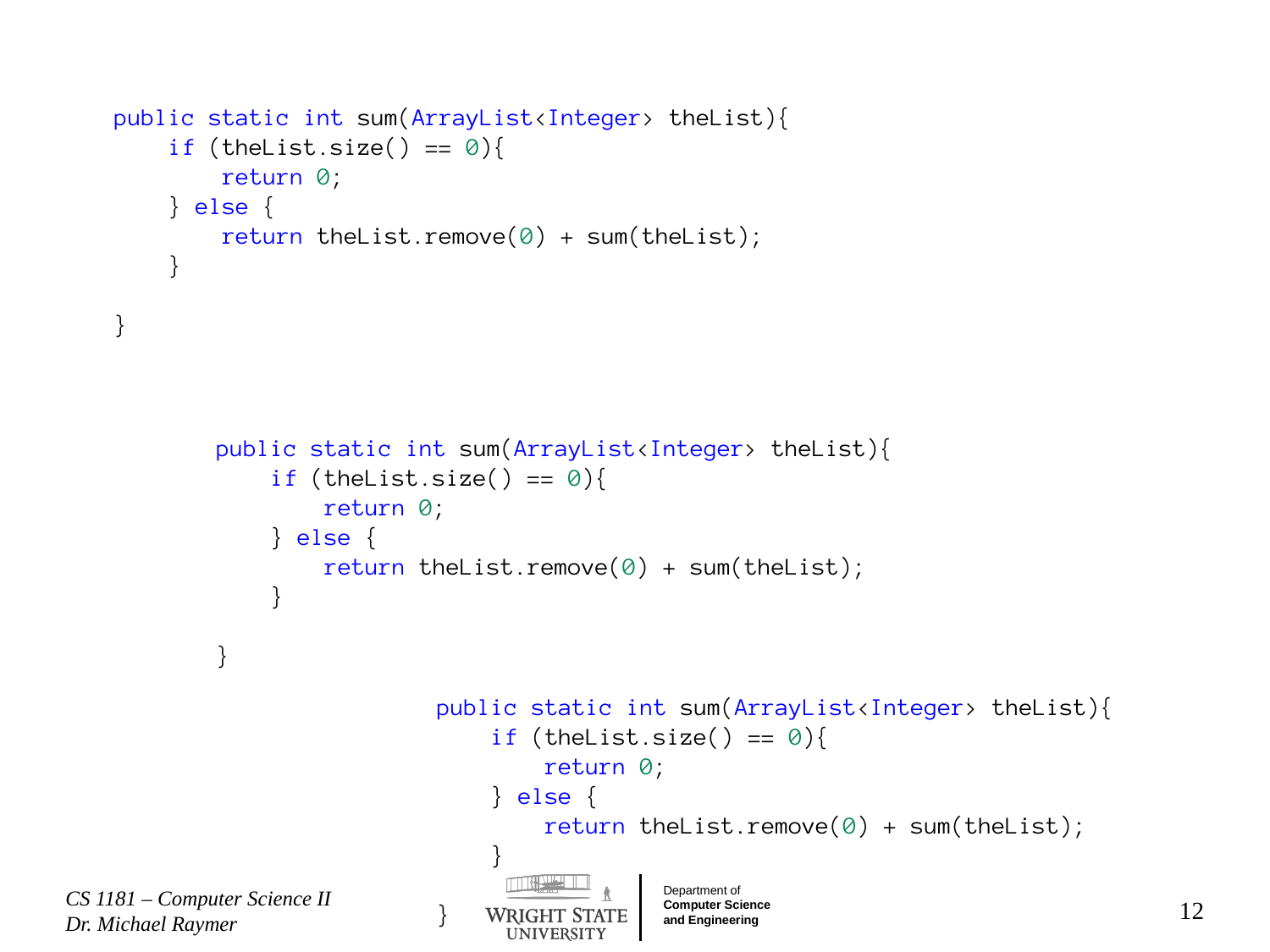

public static int sum(ArrayList<Integer> theList){
        if (theList.size() == 0){
            return 0;
        } else {
            return theList.remove(0) + sum(theList);
        }
    }
    public static int sum(ArrayList<Integer> theList){
        if (theList.size() == 0){
            return 0;
        } else {
            return theList.remove(0) + sum(theList);
        }
    }
    public static int sum(ArrayList<Integer> theList){
        if (theList.size() == 0){
            return 0;
        } else {
            return theList.remove(0) + sum(theList);
        }
    }
CS 1181 – Computer Science II    Dr. Michael Raymer
12